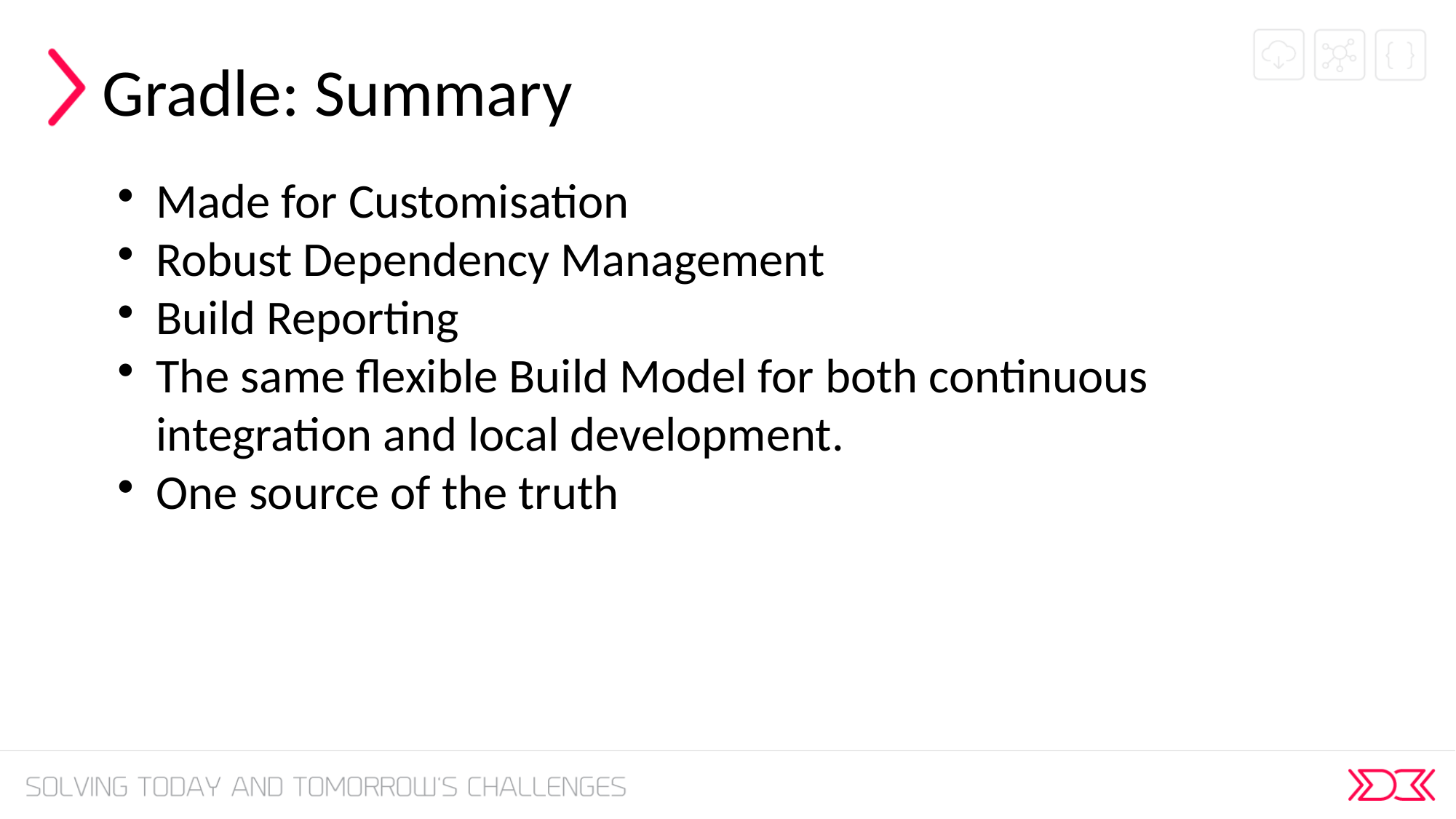

Gradle: Summary
Made for Customisation
Robust Dependency Management
Build Reporting
The same flexible Build Model for both continuous integration and local development.
One source of the truth